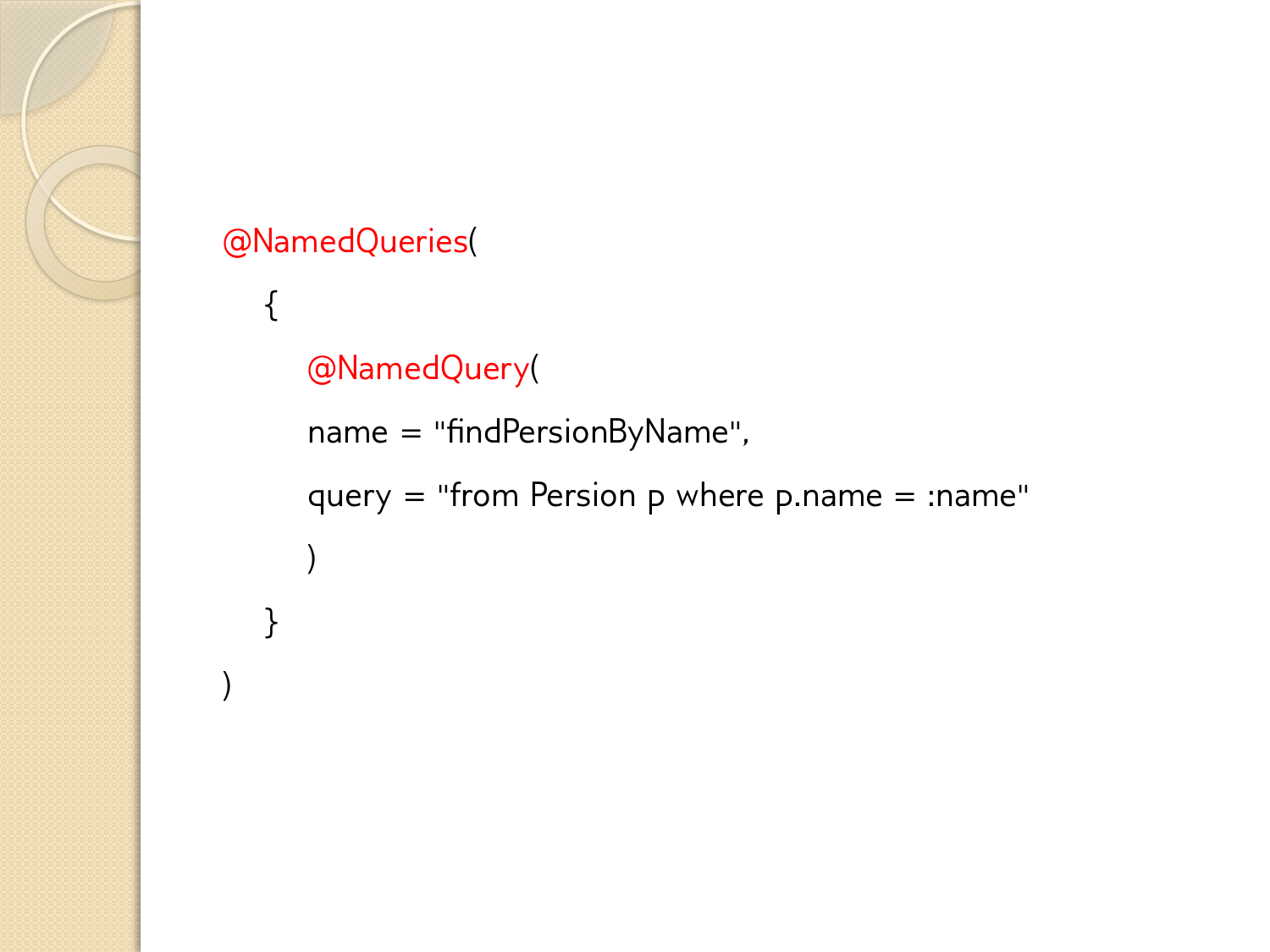

#
@NamedQueries(
    {
        @NamedQuery(
        name = "findPersionByName",
        query = "from Persion p where p.name = :name"
        )
    }
)